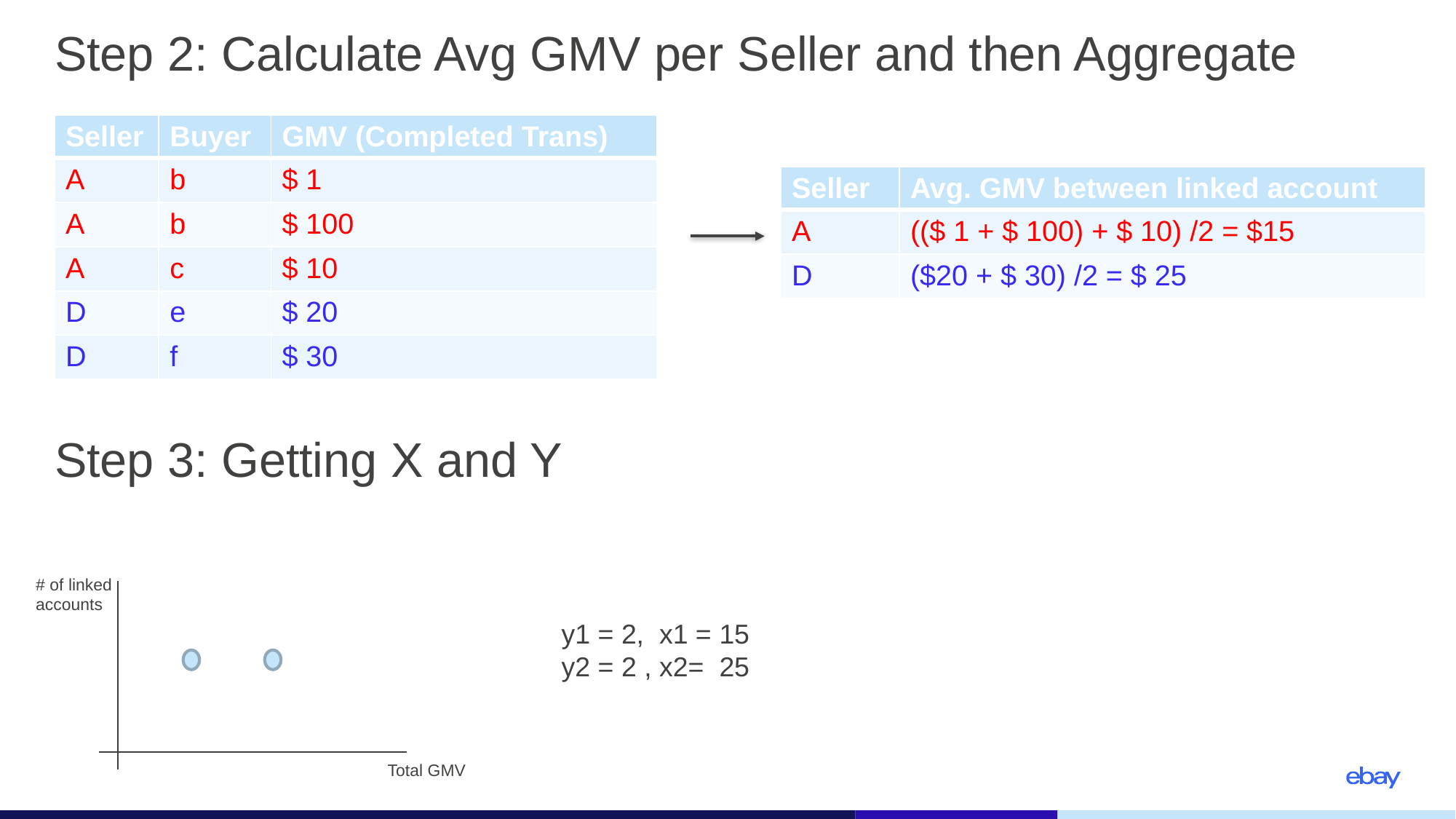

# Step 2: Calculate Avg GMV per Seller and then Aggregate
| Seller | Buyer | GMV (Completed Trans) |
| --- | --- | --- |
| A | b | $ 1 |
| A | b | $ 100 |
| A | c | $ 10 |
| D | e | $ 20 |
| D | f | $ 30 |
| Seller | Avg. GMV between linked account |
| --- | --- |
| A | (($ 1 + $ 100) + $ 10) /2 = $15 |
| D | ($20 + $ 30) /2 = $ 25 |
Step 3: Getting X and Y

# of linked accounts
y1 = 2,  x1 = 15
y2 = 2 , x2=  25

Total GMV